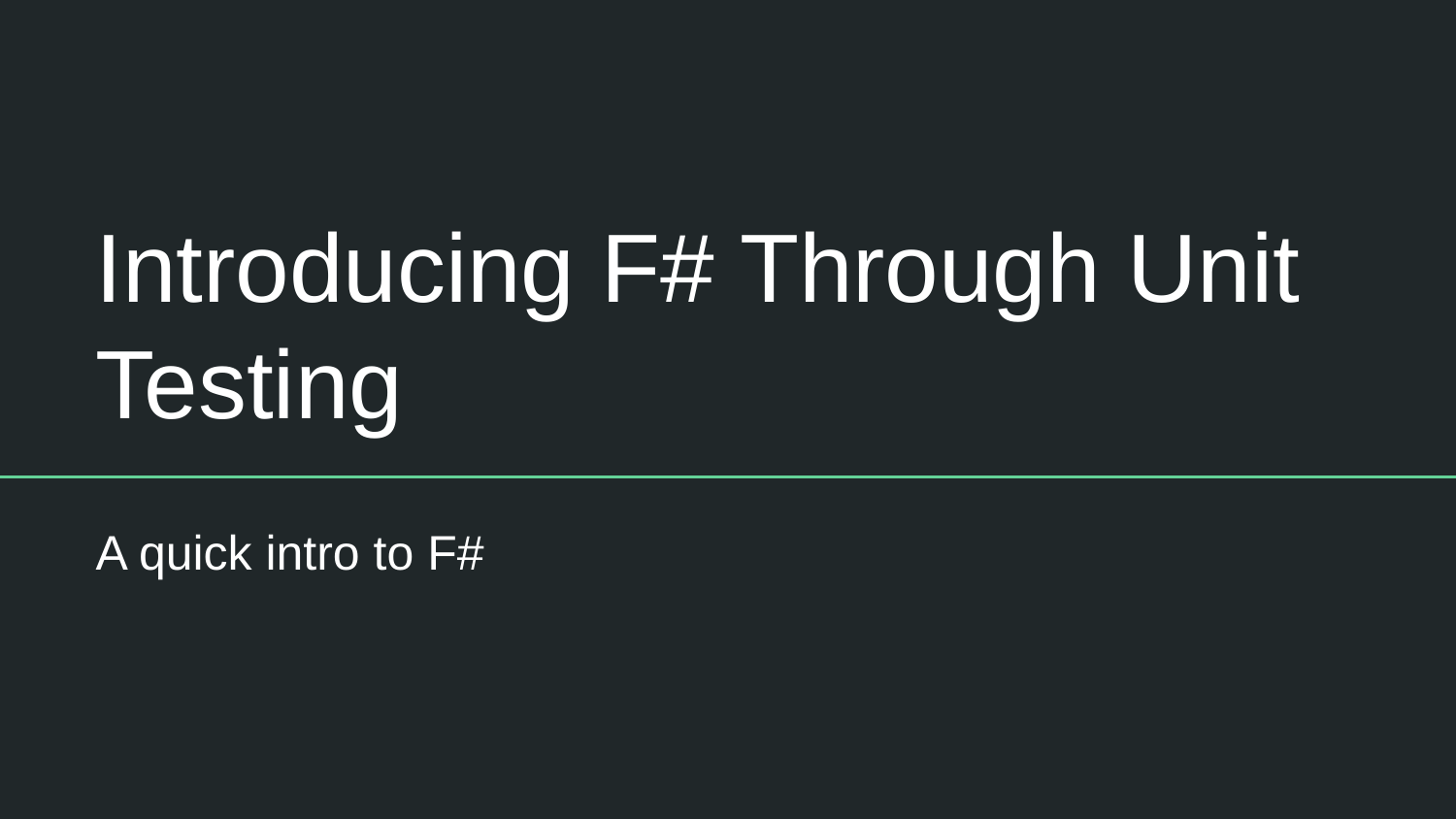

# Introducing F# Through Unit Testing
A quick intro to F#